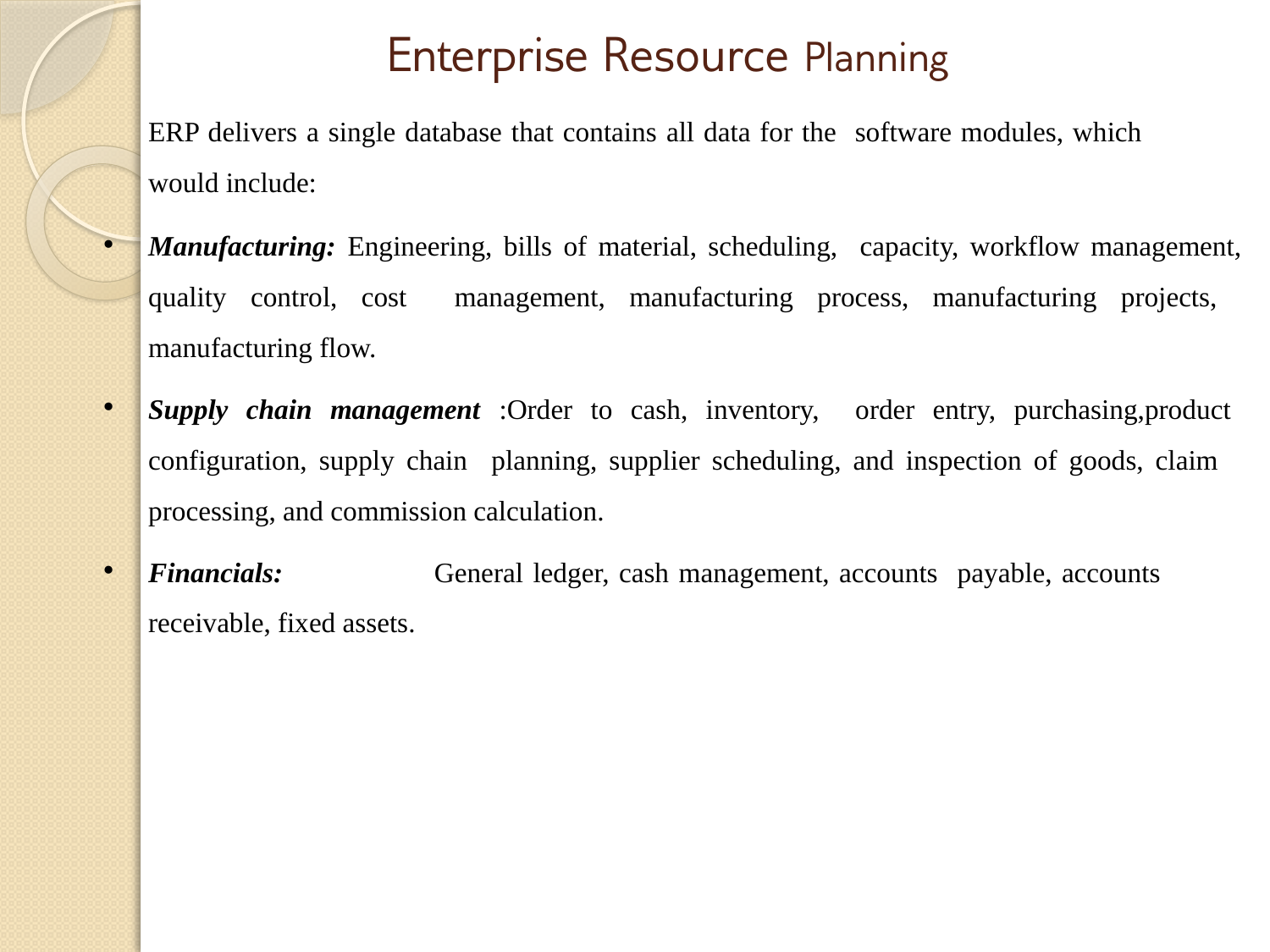

# Enterprise Resource Planning
ERP delivers a single database that contains all data for the  software modules, which	would include:
Manufacturing: Engineering, bills of material, scheduling,  capacity, workflow management, quality control, cost  management, manufacturing process, manufacturing projects,  manufacturing flow.
Supply chain management :Order to cash, inventory,  order entry, purchasing,product configuration, supply chain  planning, supplier scheduling, and inspection of goods, claim  processing, and commission calculation.
Financials:	General ledger, cash management, accounts  payable, accounts receivable, fixed assets.
61